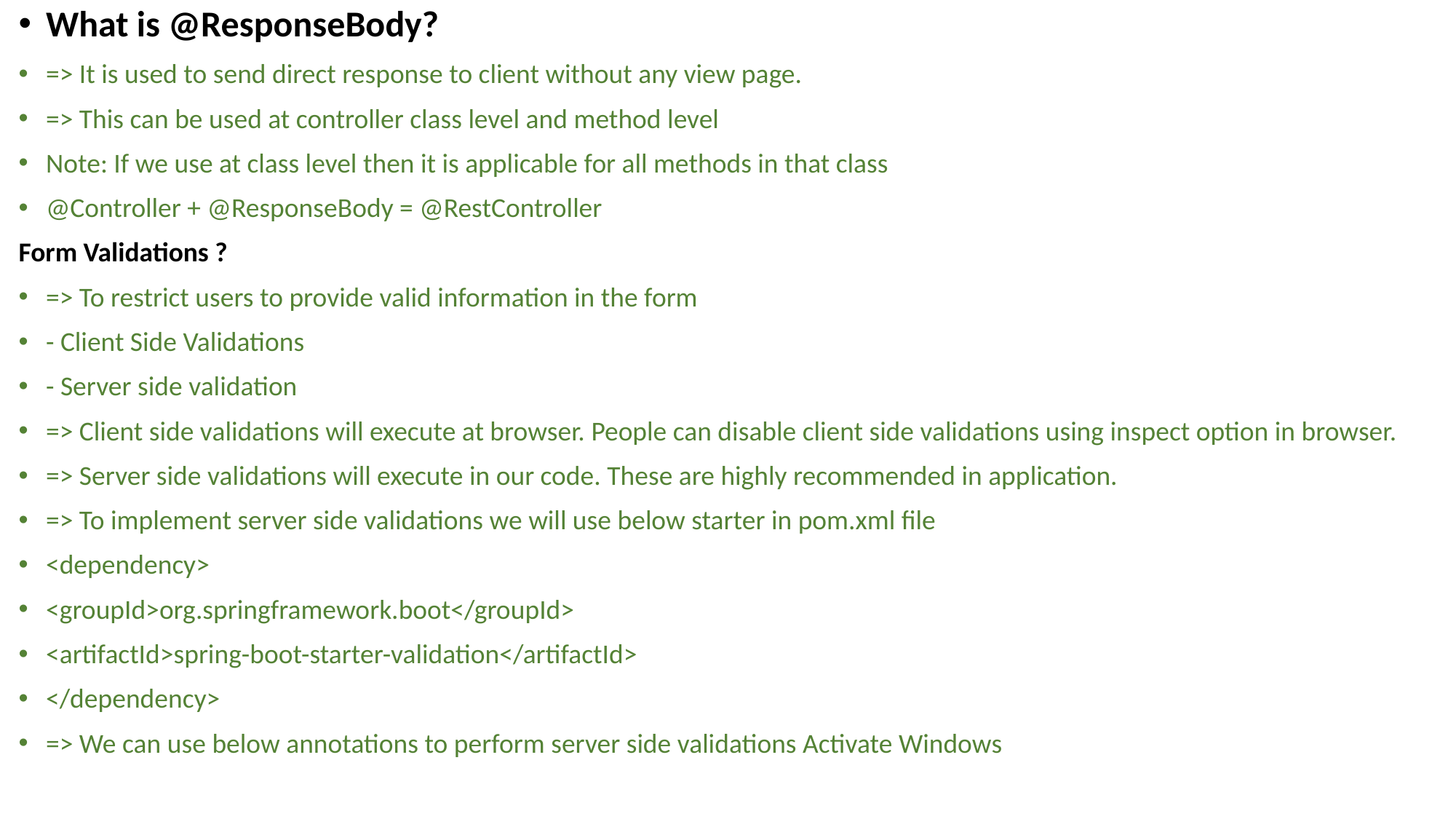

What is @ResponseBody?
=> It is used to send direct response to client without any view page.
=> This can be used at controller class level and method level
Note: If we use at class level then it is applicable for all methods in that class
@Controller + @ResponseBody = @RestController
Form Validations ?
=> To restrict users to provide valid information in the form
- Client Side Validations
- Server side validation
=> Client side validations will execute at browser. People can disable client side validations using inspect option in browser.
=> Server side validations will execute in our code. These are highly recommended in application.
=> To implement server side validations we will use below starter in pom.xml file
<dependency>
<groupId>org.springframework.boot</groupId>
<artifactId>spring-boot-starter-validation</artifactId>
</dependency>
=> We can use below annotations to perform server side validations Activate Windows